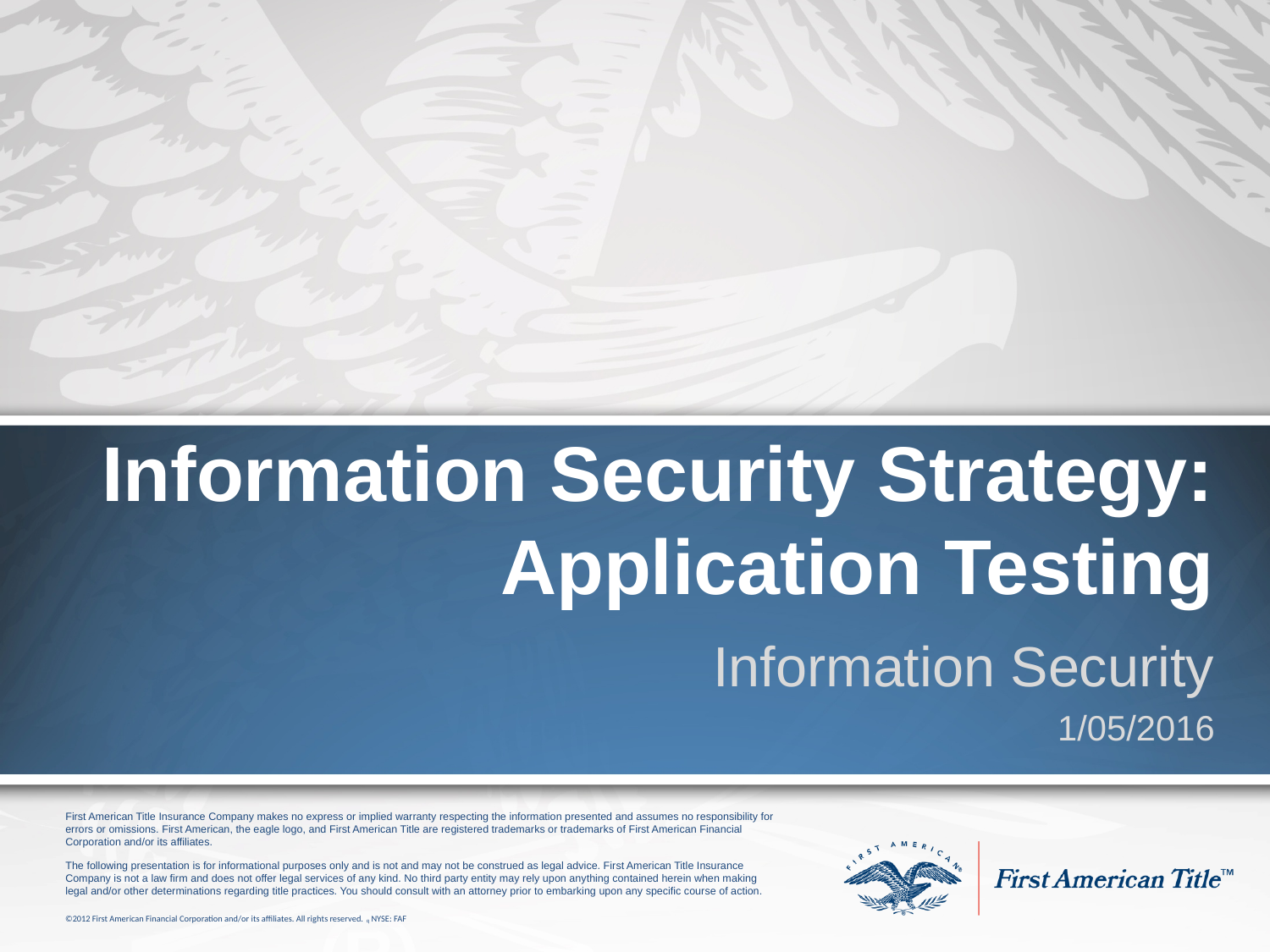

# Information Security Strategy: Application Testing
Information Security
1/05/2016